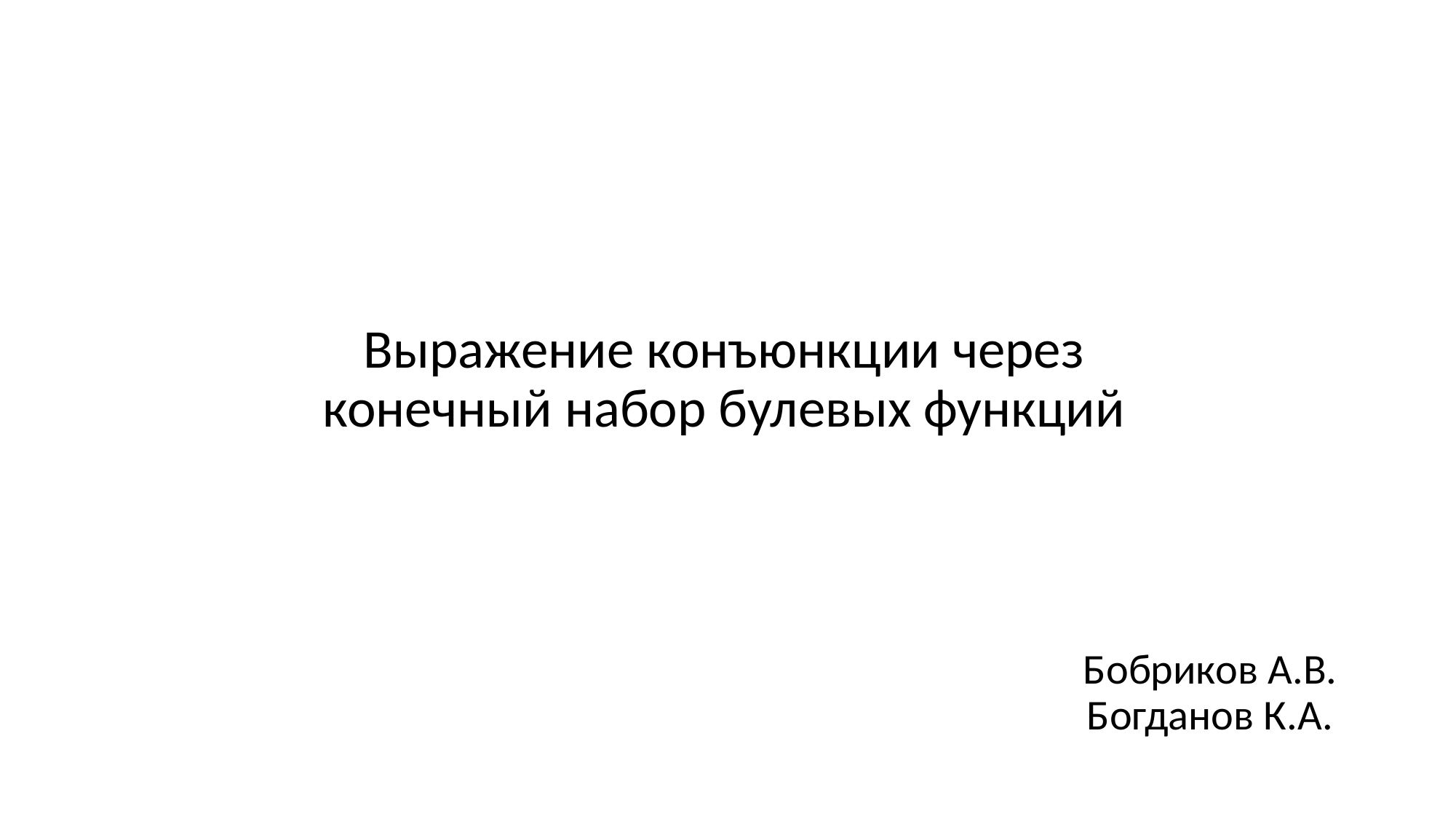

# Выражение конъюнкции через конечный набор булевых функций
Бобриков А.В.
Богданов К.А.